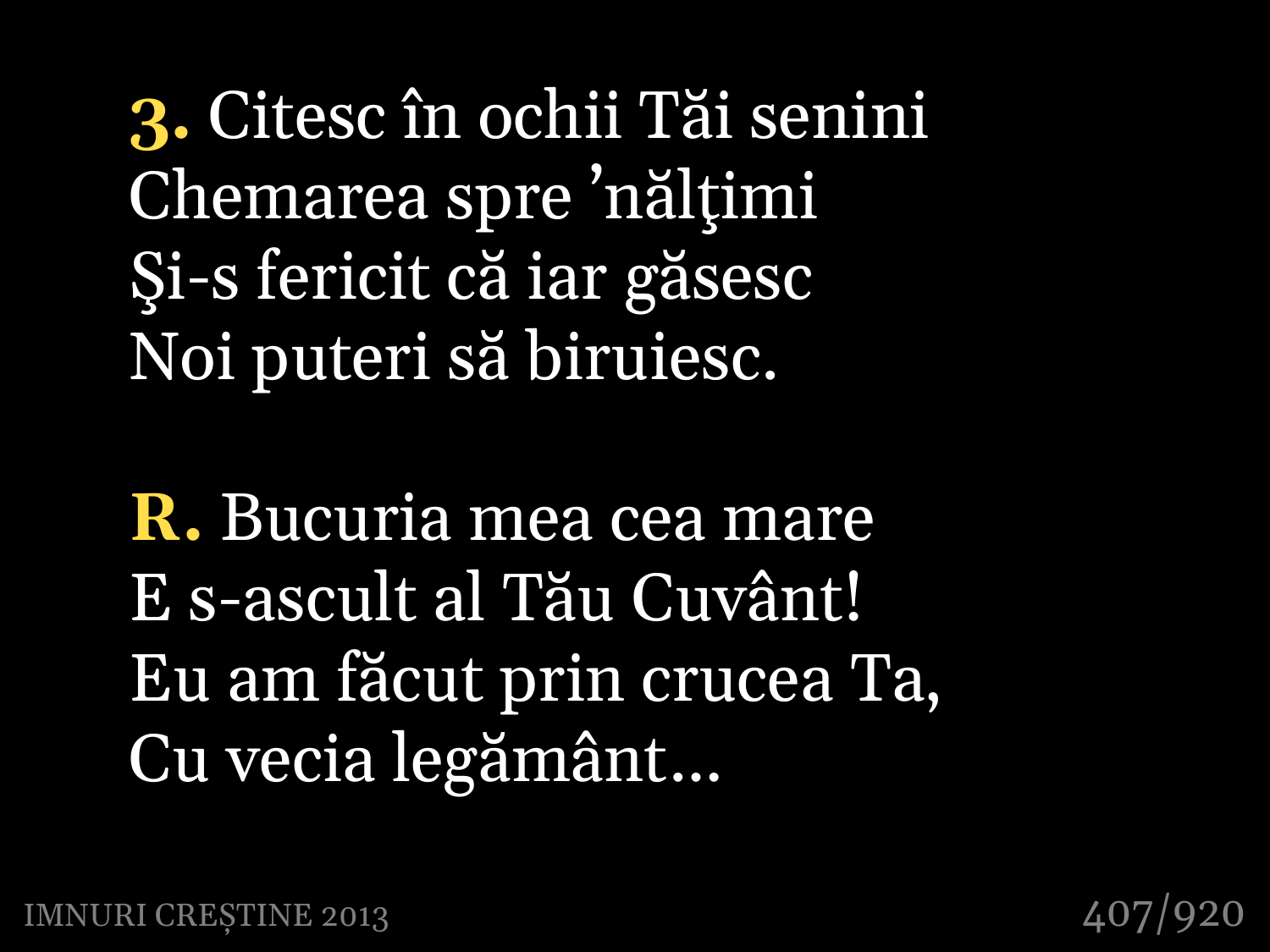

3. Citesc în ochii Tăi senini
Chemarea spre ’nălţimi
Şi-s fericit că iar găsesc
Noi puteri să biruiesc.

R. Bucuria mea cea mare
E s-ascult al Tău Cuvânt!
Eu am făcut prin crucea Ta,
Cu vecia legământ…
407/920
IMNURI CREȘTINE 2013